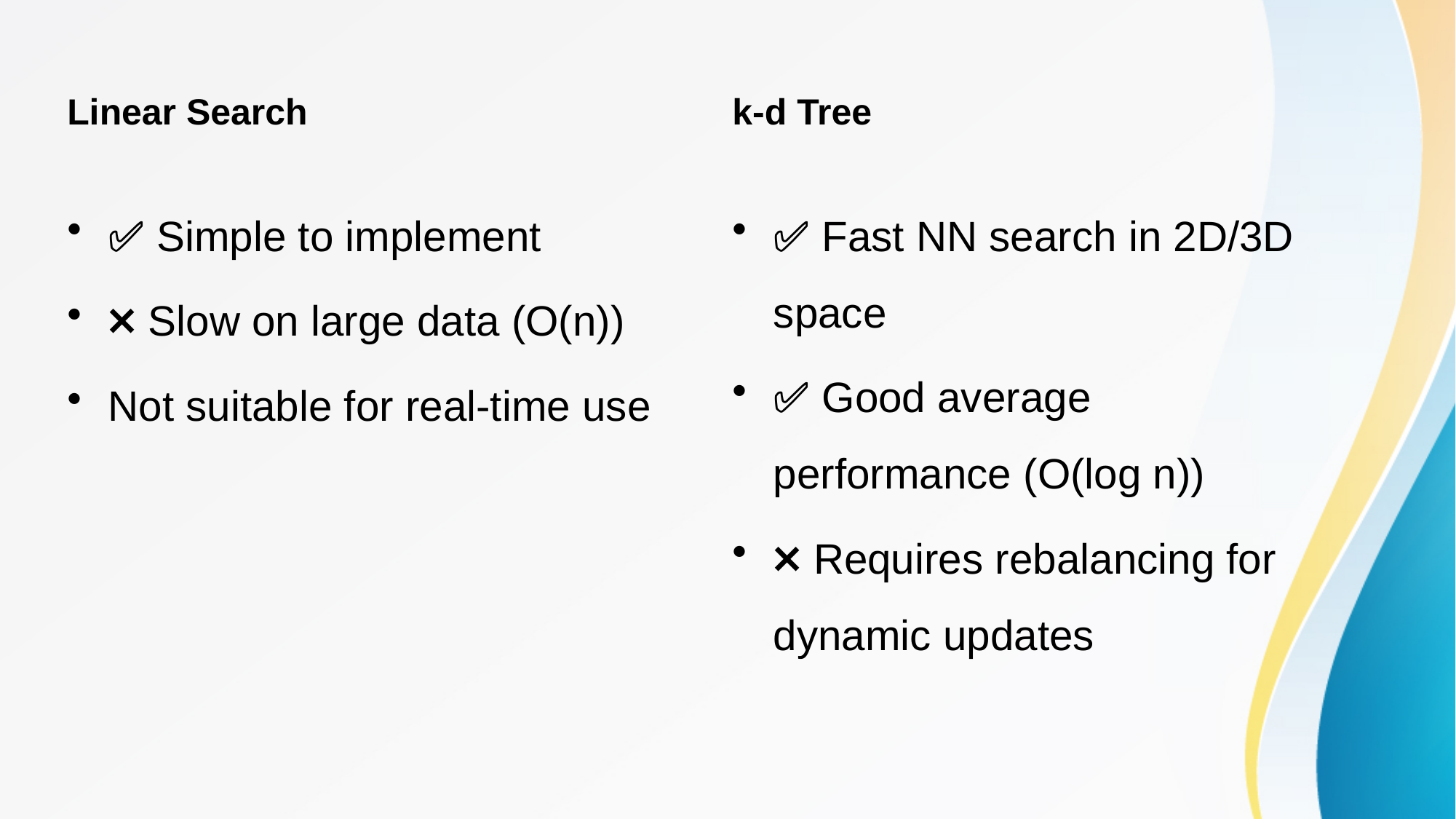

Linear Search
k-d Tree
✅ Simple to implement
❌ Slow on large data (O(n))
Not suitable for real-time use
✅ Fast NN search in 2D/3D space
✅ Good average performance (O(log n))
❌ Requires rebalancing for dynamic updates